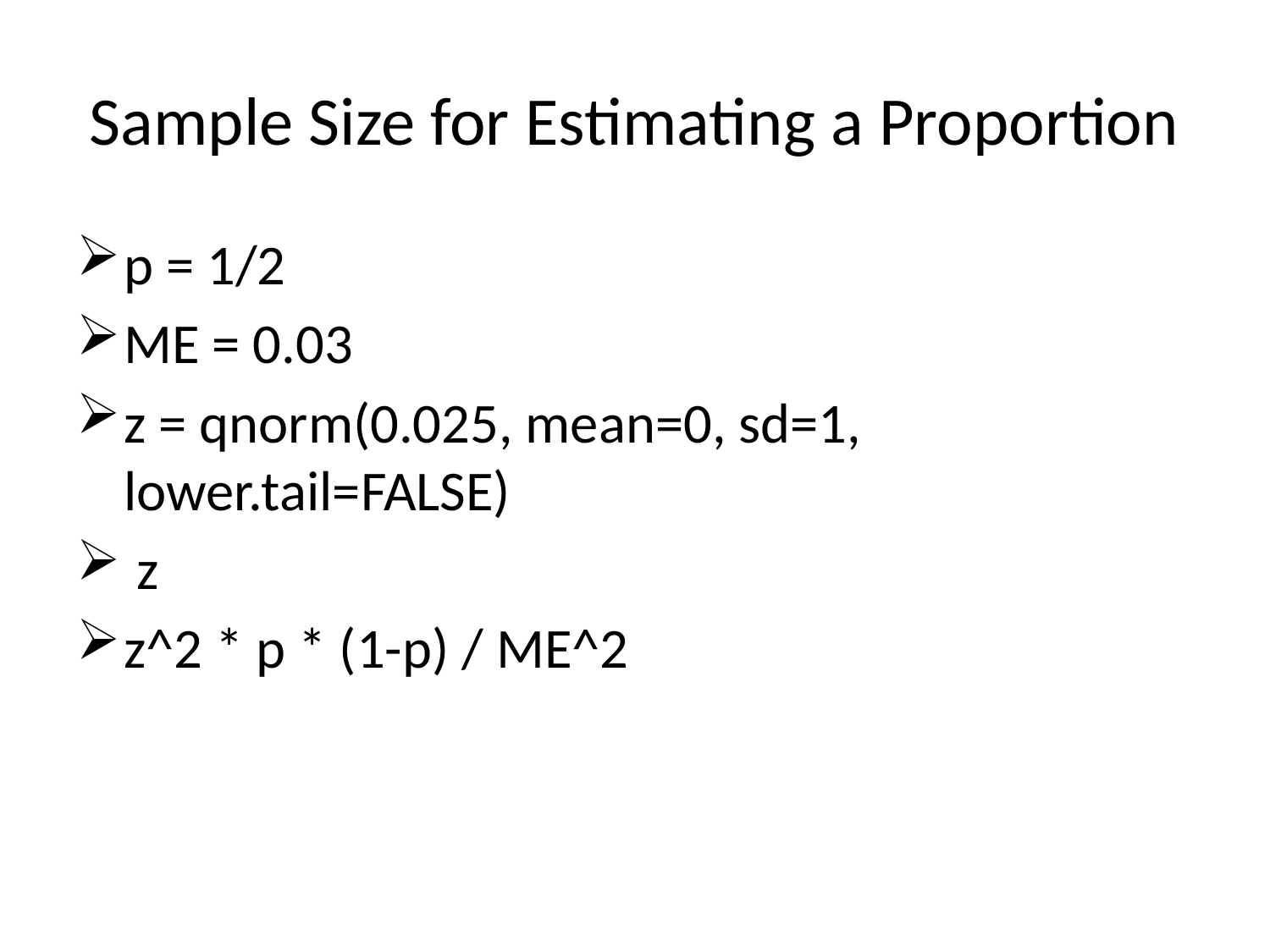

# Sample Size for Estimating a Proportion
p = 1/2
ME = 0.03
z = qnorm(0.025, mean=0, sd=1, lower.tail=FALSE)
 z
z^2 * p * (1-p) / ME^2